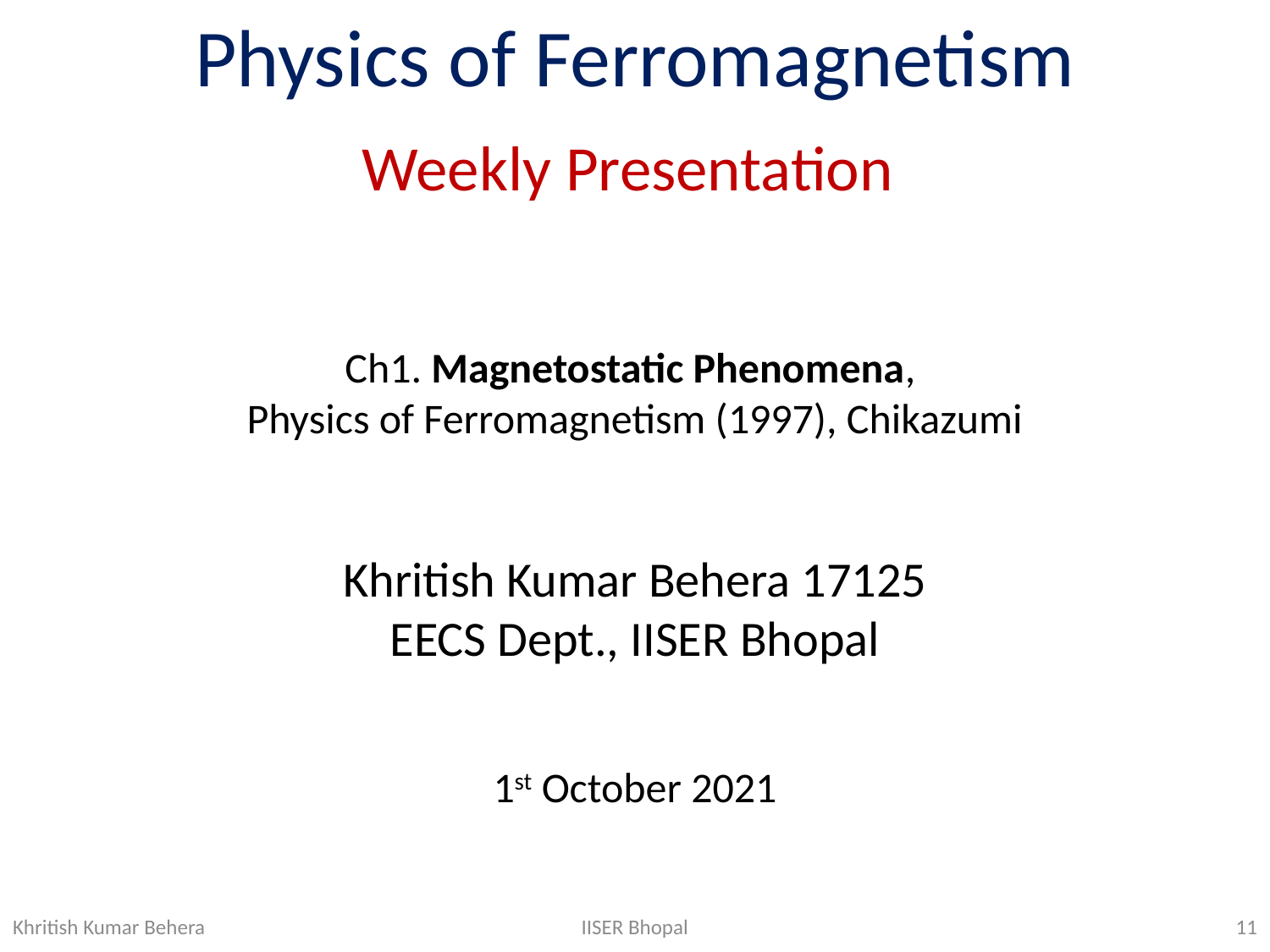

# Physics of Ferromagnetism
Weekly Presentation
Ch1. Magnetostatic Phenomena,
Physics of Ferromagnetism (1997), Chikazumi
Khritish Kumar Behera 17125
EECS Dept., IISER Bhopal
1st October 2021
IISER Bhopal
Khritish Kumar Behera
11